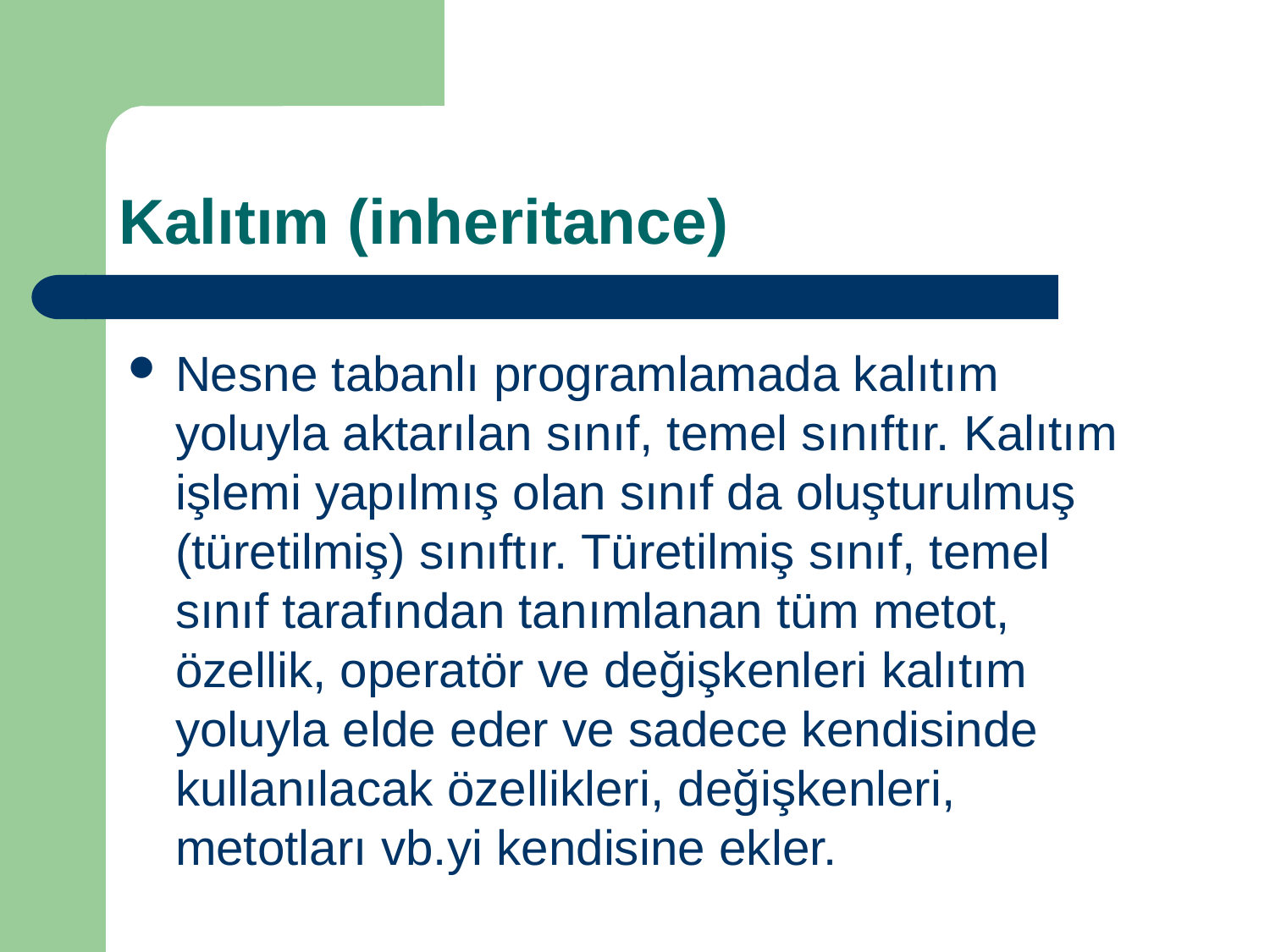

# Kalıtım (inheritance)
Nesne tabanlı programlamada kalıtım yoluyla aktarılan sınıf, temel sınıftır. Kalıtım işlemi yapılmış olan sınıf da oluşturulmuş (türetilmiş) sınıftır. Türetilmiş sınıf, temel sınıf tarafından tanımlanan tüm metot, özellik, operatör ve değişkenleri kalıtım yoluyla elde eder ve sadece kendisinde kullanılacak özellikleri, değişkenleri, metotları vb.yi kendisine ekler.